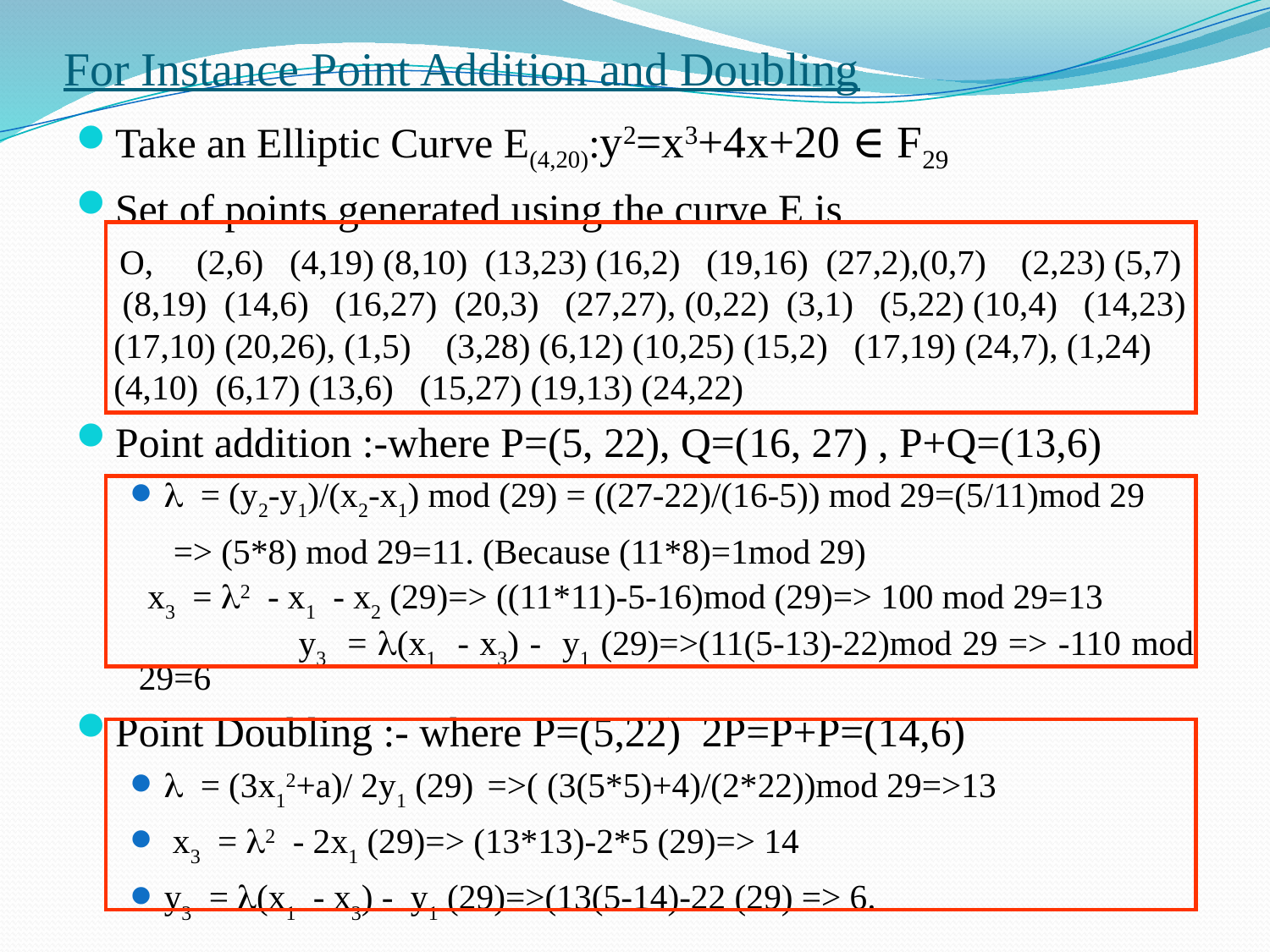

# For Instance Point Addition and Doubling
Take an Elliptic Curve E(4,20):y2=x3+4x+20 ∈ F29
Set of points generated using the curve E is
     O,     (2,6)   (4,19) (8,10)  (13,23) (16,2)   (19,16)  (27,2),(0,7)    (2,23) (5,7)   (8,19)  (14,6)   (16,27)  (20,3)   (27,27), (0,22)  (3,1)   (5,22) (10,4)   (14,23) (17,10) (20,26), (1,5)    (3,28) (6,12) (10,25) (15,2)   (17,19) (24,7), (1,24) (4,10)  (6,17) (13,6)   (15,27) (19,13) (24,22)
Point addition :-where P=(5, 22), Q=(16, 27) , P+Q=(13,6)
λ  = (y2-y1)/(x2-x1) mod (29) = ((27-22)/(16-5)) mod 29=(5/11)mod 29
     => (5*8) mod 29=11. (Because (11*8)=1mod 29)
 		 x3  = λ2  - x1  - x2 (29)=> ((11*11)-5-16)mod (29)=> 100 mod 29=13
            	 y3  = λ(x1  - x3) -  y1 (29)=>(11(5-13)-22)mod 29 => -110 mod 29=6
Point Doubling :- where P=(5,22)  2P=P+P=(14,6)
λ  = (3x12+a)/ 2y1 (29)  =>( (3(5*5)+4)/(2*22))mod 29=>13
 x3  = λ2  - 2x1 (29)=> (13*13)-2*5 (29)=> 14
y3  = λ(x1  - x3) -  y1 (29)=>(13(5-14)-22 (29) => 6.